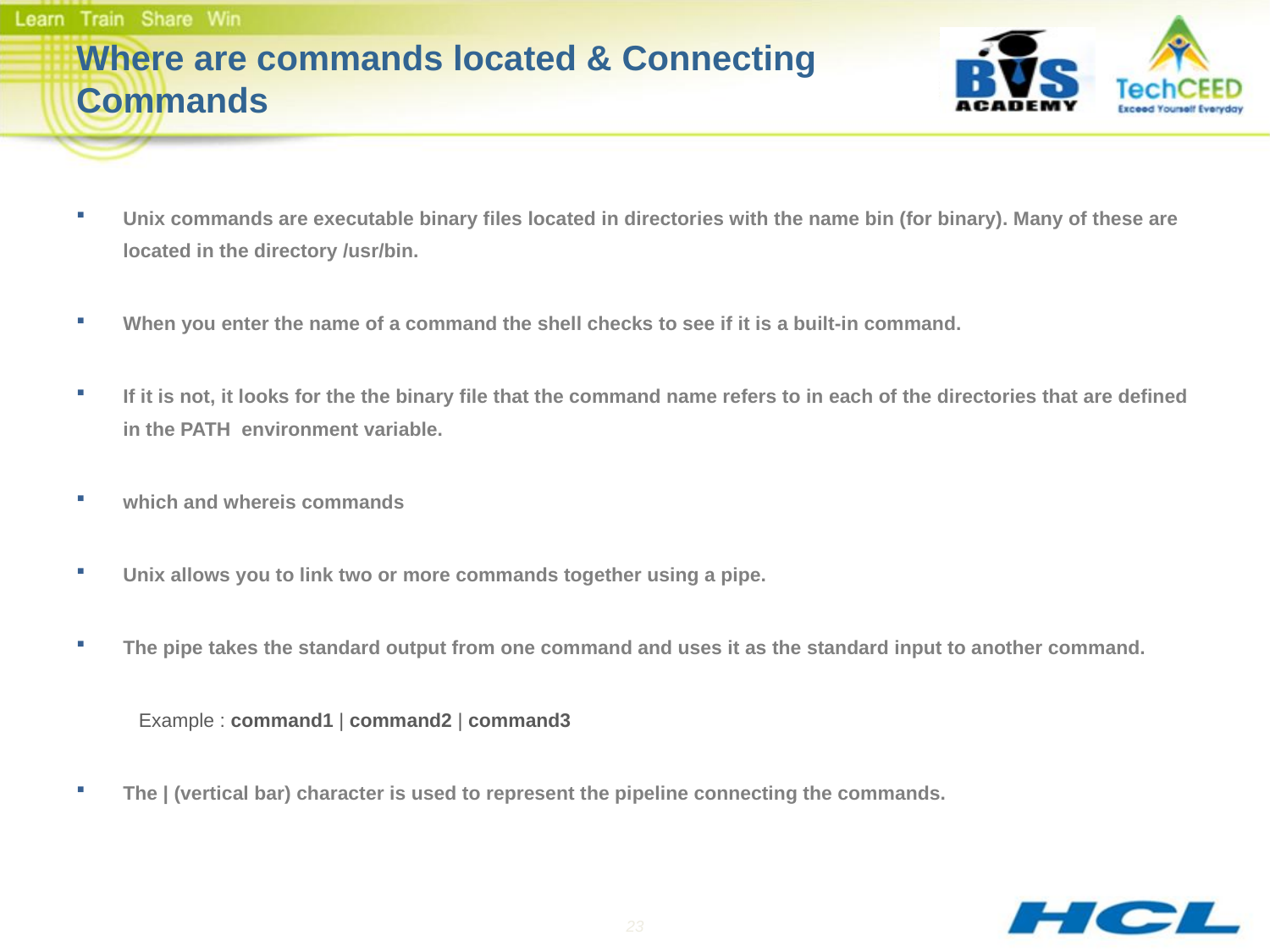

# Where are commands located & Connecting Commands
Unix commands are executable binary files located in directories with the name bin (for binary). Many of these are located in the directory /usr/bin.

When you enter the name of a command the shell checks to see if it is a built-in command.

If it is not, it looks for the the binary file that the command name refers to in each of the directories that are defined in the PATH  environment variable.

which and whereis commands

Unix allows you to link two or more commands together using a pipe.

The pipe takes the standard output from one command and uses it as the standard input to another command.

Example : command1 | command2 | command3

The | (vertical bar) character is used to represent the pipeline connecting the commands.

23